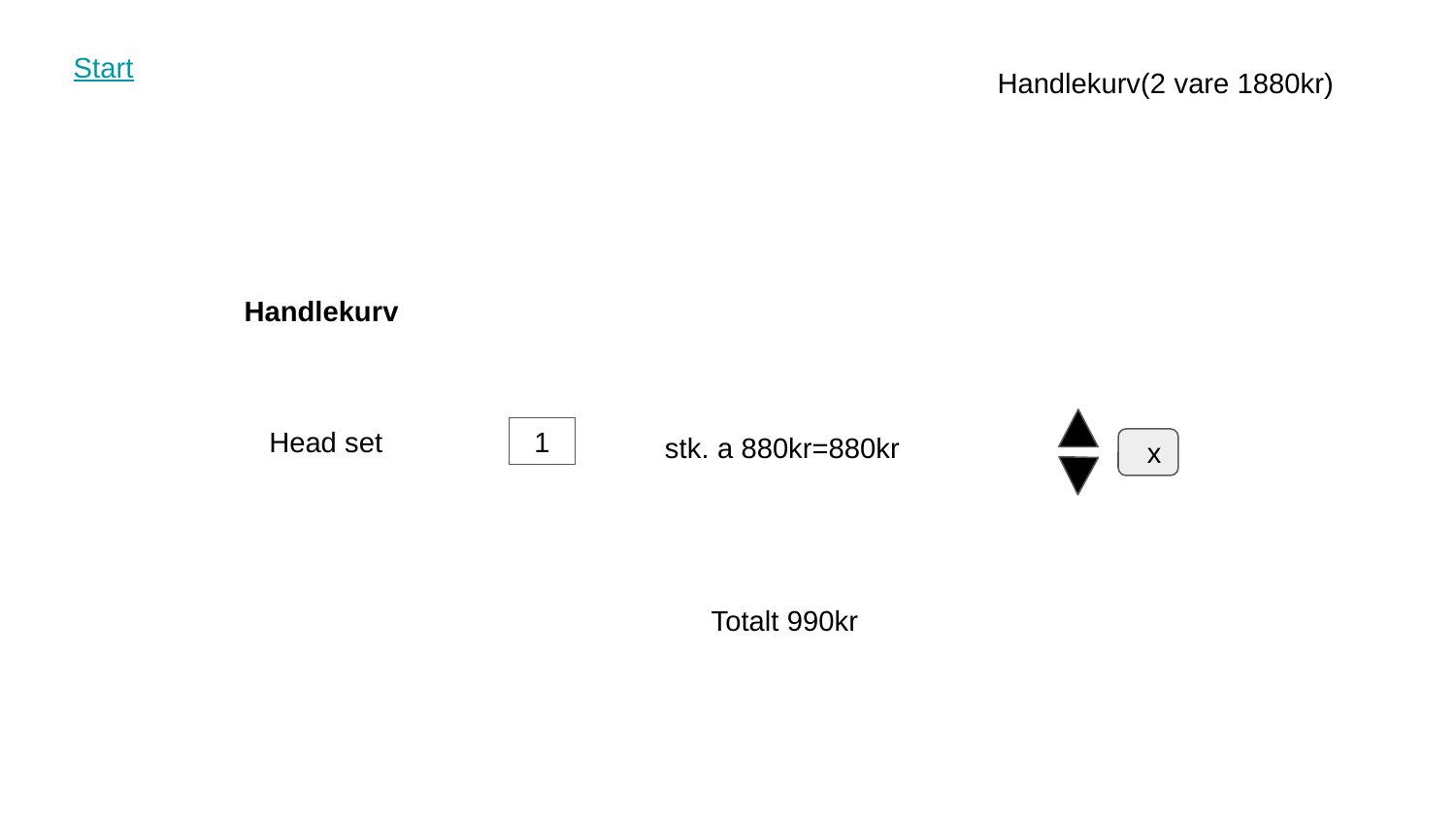

Start
Handlekurv(2 vare 1880kr)
Handlekurv

Head set
stk. a 880kr=880kr
1
x
Totalt 990kr